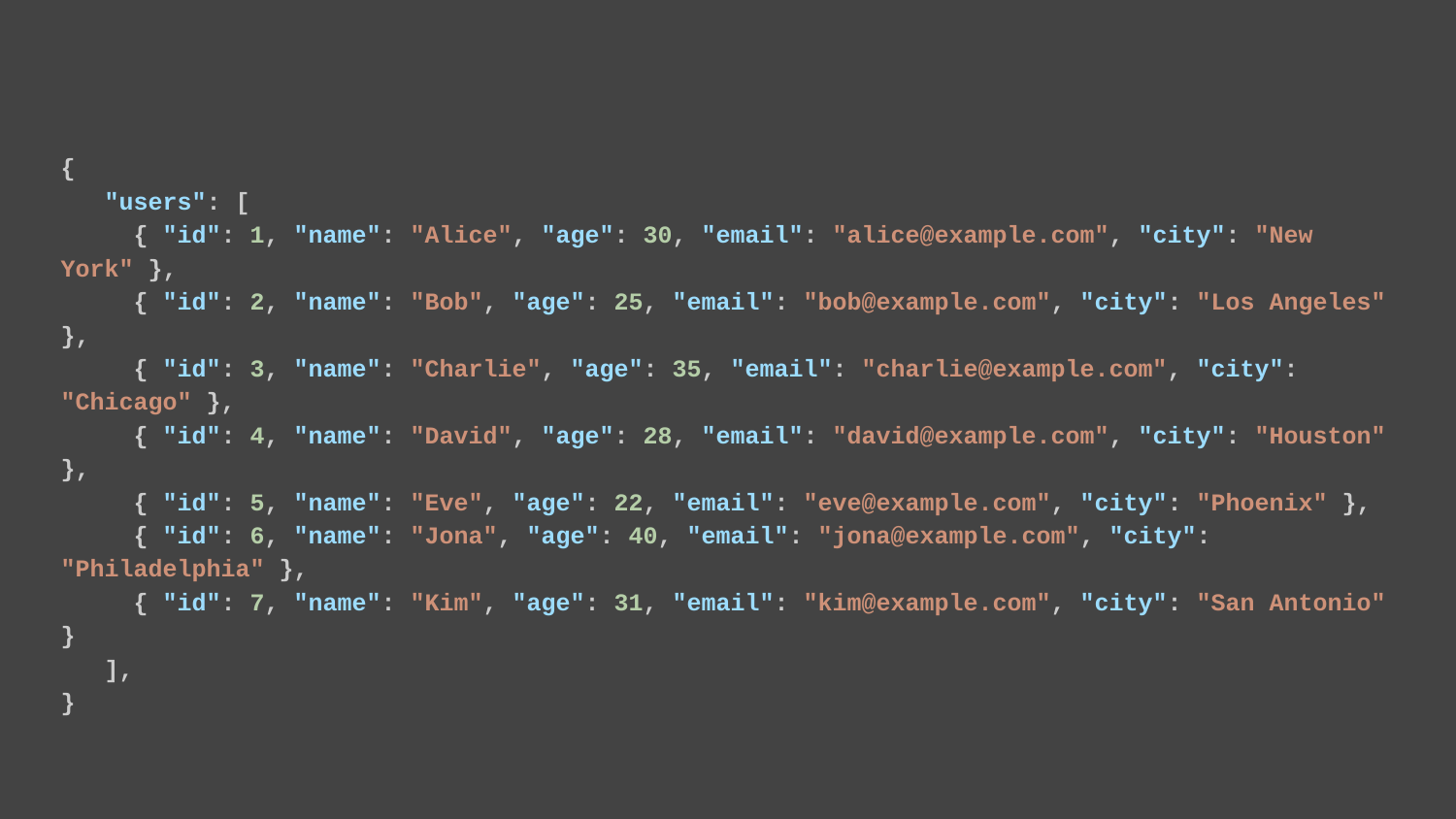

{
   "users": [
     { "id": 1, "name": "Alice", "age": 30, "email": "alice@example.com", "city": "New York" },
     { "id": 2, "name": "Bob", "age": 25, "email": "bob@example.com", "city": "Los Angeles" },
     { "id": 3, "name": "Charlie", "age": 35, "email": "charlie@example.com", "city": "Chicago" },
     { "id": 4, "name": "David", "age": 28, "email": "david@example.com", "city": "Houston" },
     { "id": 5, "name": "Eve", "age": 22, "email": "eve@example.com", "city": "Phoenix" },
     { "id": 6, "name": "Jona", "age": 40, "email": "jona@example.com", "city": "Philadelphia" },
     { "id": 7, "name": "Kim", "age": 31, "email": "kim@example.com", "city": "San Antonio" }
   ],
}